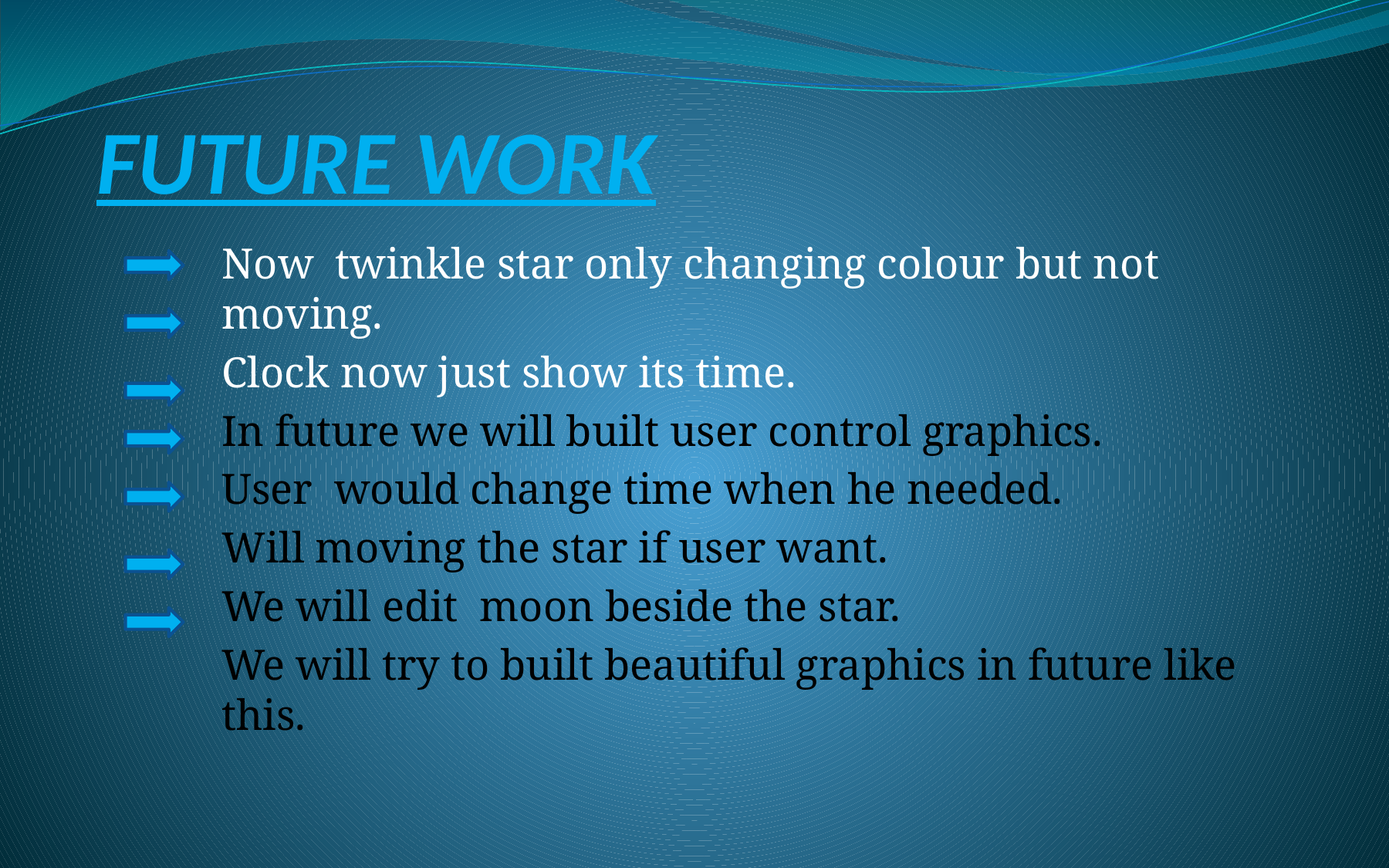

# FUTURE WORK
Now  twinkle star only changing colour but not moving.
Clock now just show its time.
In future we will built user control graphics.
User  would change time when he needed.
Will moving the star if user want.
We will edit  moon beside the star.
We will try to built beautiful graphics in future like this.